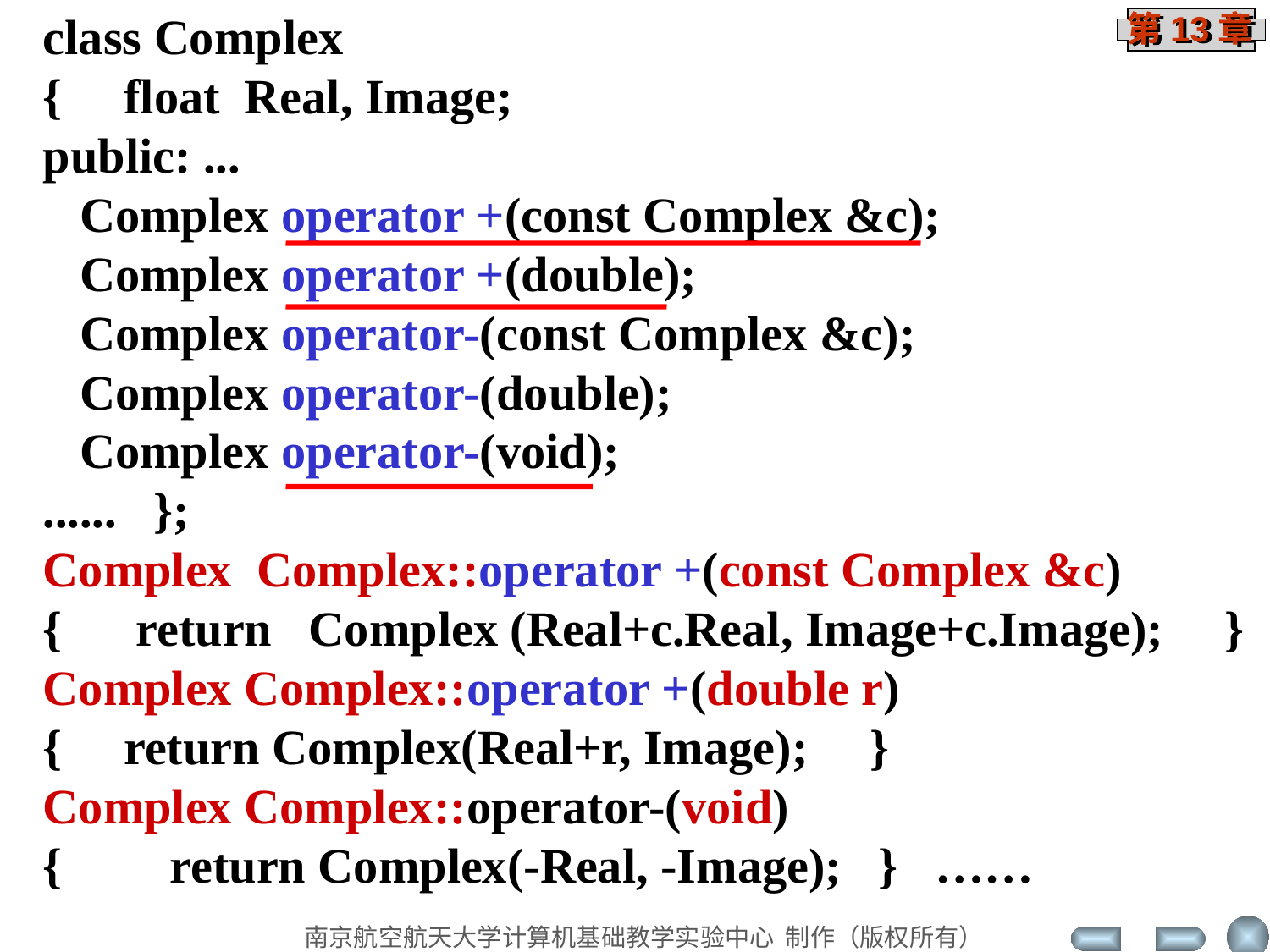

class Complex
{     float  Real, Image;
public: ...
   Complex operator +(const Complex &c);
   Complex operator +(double);
   Complex operator-(const Complex &c);
   Complex operator-(double);
   Complex operator-(void);
......   };
Complex  Complex::operator +(const Complex &c)
{      return   Complex (Real+c.Real, Image+c.Image);     }
Complex Complex::operator +(double r)
{     return Complex(Real+r, Image);     }
Complex Complex::operator-(void)
{ 	return Complex(-Real, -Image);   }   ……